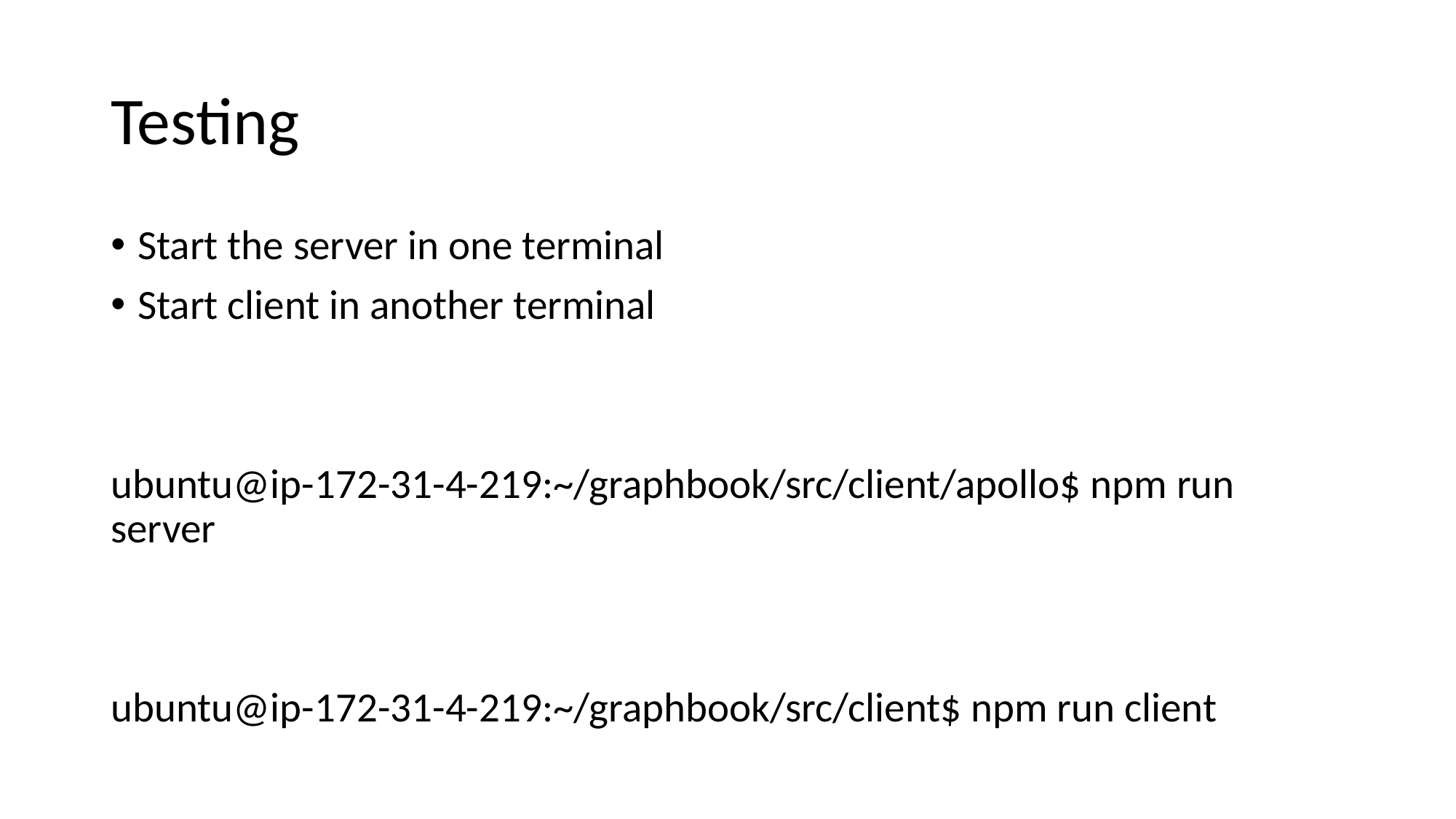

# Testing
Start the server in one terminal
Start client in another terminal

ubuntu@ip-172-31-4-219:~/graphbook/src/client/apollo$ npm run server

ubuntu@ip-172-31-4-219:~/graphbook/src/client$ npm run client